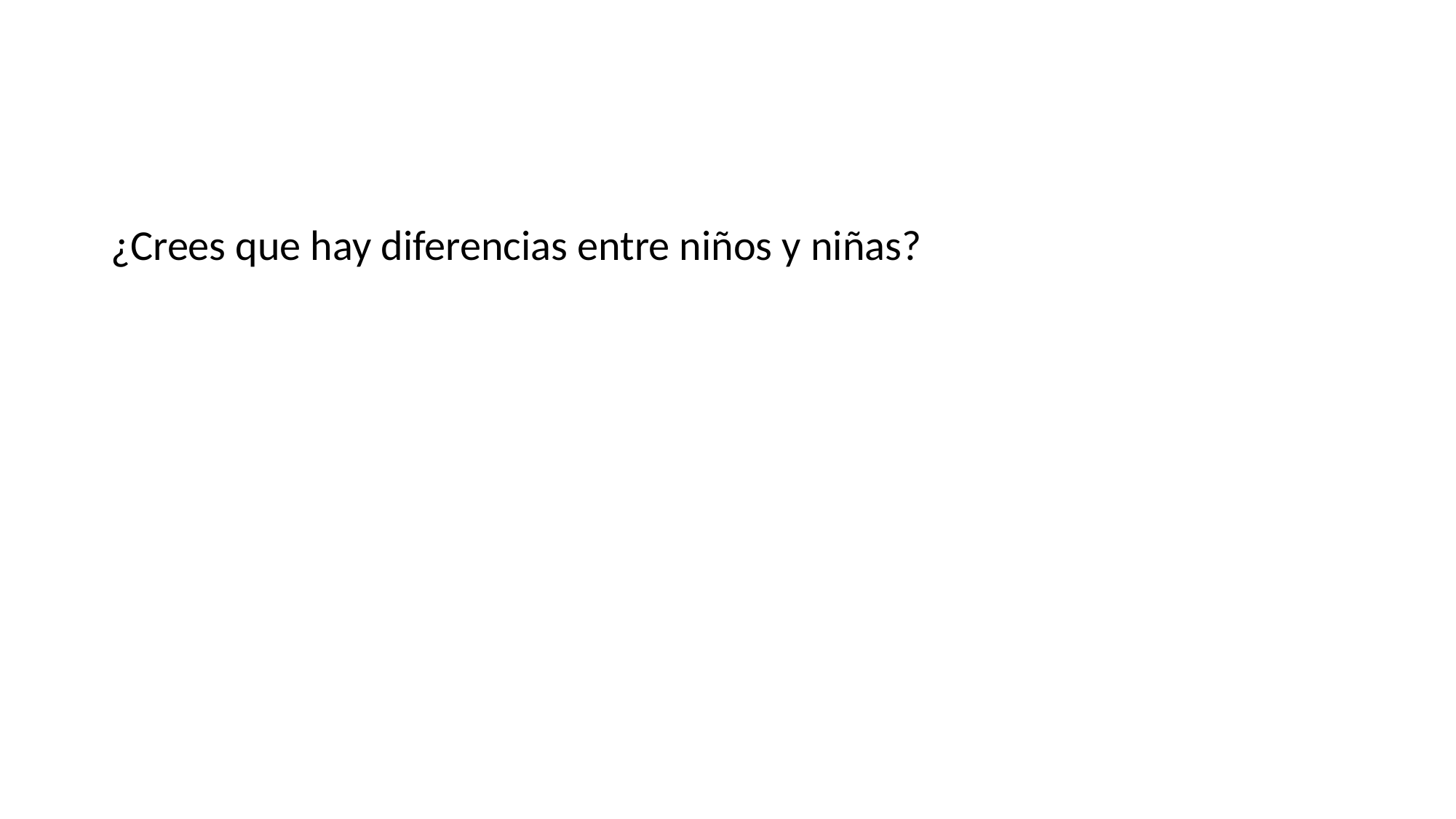

¿Crees que hay diferencias entre niños y niñas?